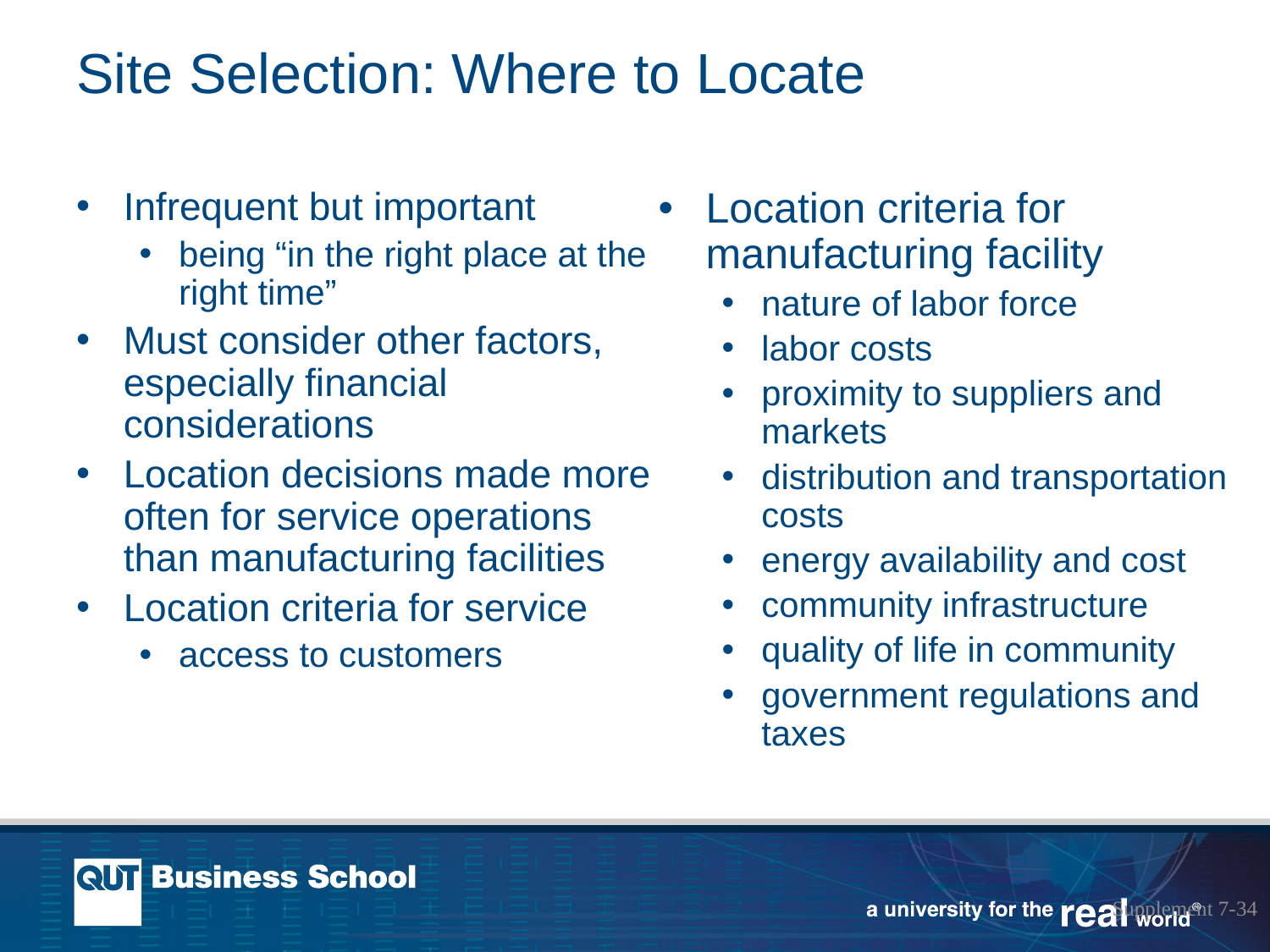

# Site Selection: Where to Locate
Infrequent but important
being “in the right place at the right time”
Must consider other factors, especially financial considerations
Location decisions made more often for service operations than manufacturing facilities
Location criteria for service
access to customers

Location criteria for manufacturing facility
nature of labor force
labor costs
proximity to suppliers and markets
distribution and transportation costs
energy availability and cost
community infrastructure
quality of life in community
government regulations and taxes
Supplement 7-34